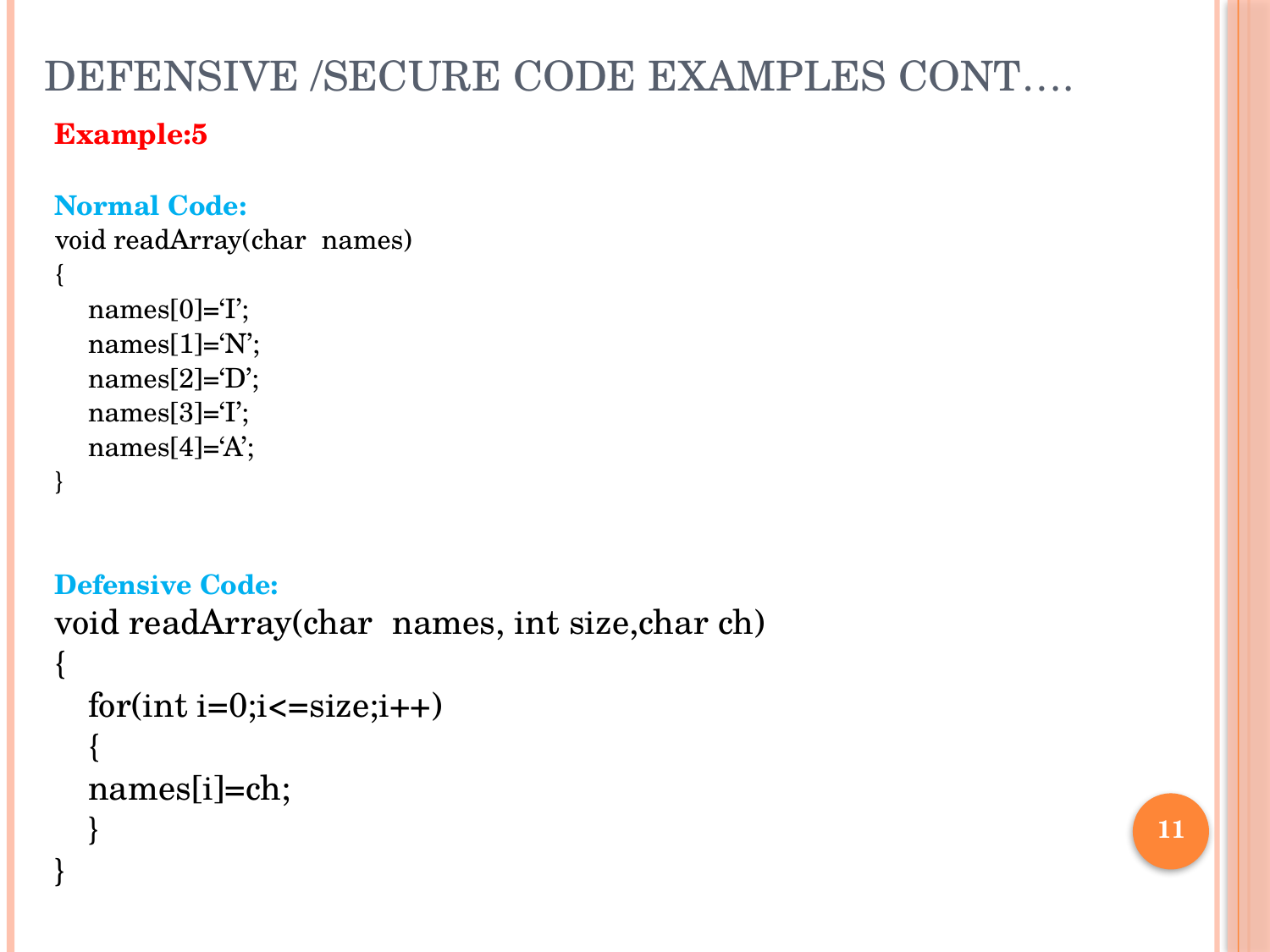

# Defensive /Secure code Examples Cont….
Example:5

Normal Code:
void readArray(char  names)
{
	names[0]=‘I’;
	names[1]=‘N’;
	names[2]=‘D’;
	names[3]=‘I’;
	names[4]=‘A’;
}

Defensive Code:
void readArray(char  names, int size,char ch)
{
	for(int i=0;i<=size;i++)
	{
	names[i]=ch;
	}
}
11